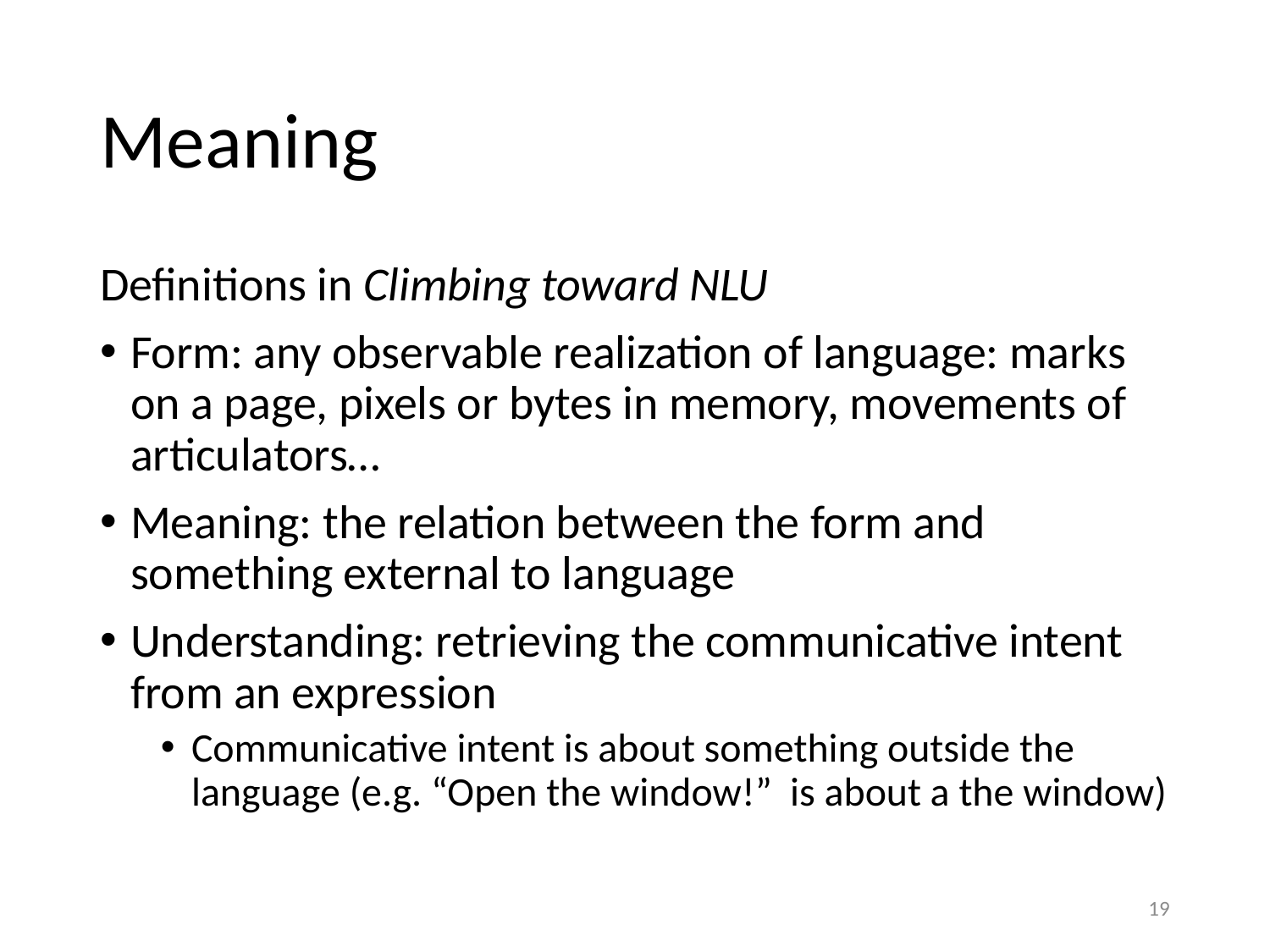

# Meaning
Definitions in Climbing toward NLU
Form: any observable realization of language: marks on a page, pixels or bytes in memory, movements of articulators…
Meaning: the relation between the form and something external to language
Understanding: retrieving the communicative intent from an expression
Communicative intent is about something outside the language (e.g. “Open the window!”  is about a the window)
19